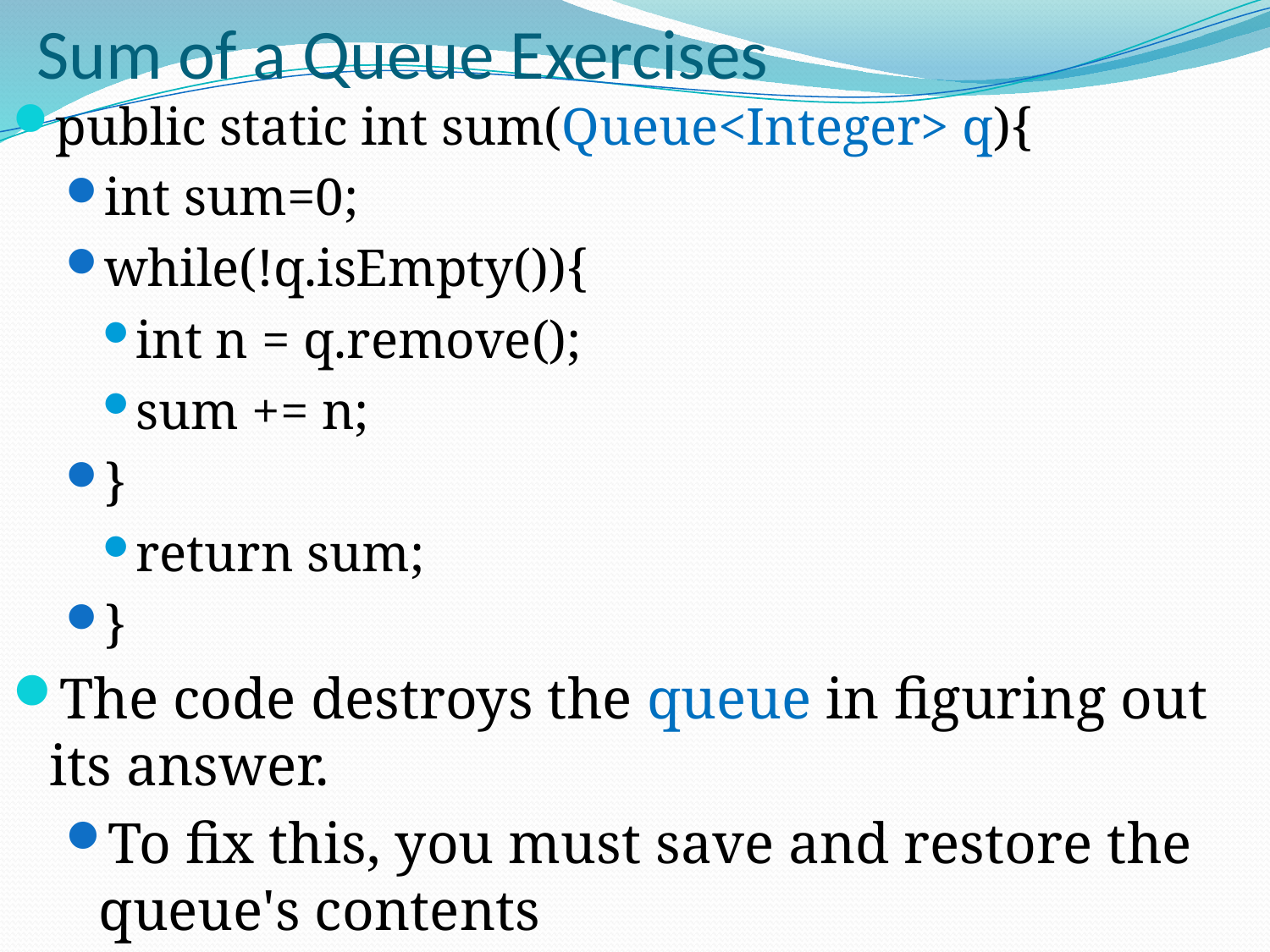

# Sum of a Queue Exercises
public static int sum(Queue<Integer> q){
int sum=0;
while(!q.isEmpty()){
int n = q.remove();
sum += n;
}
return sum;
}
The code destroys the queue in figuring out its answer.
To fix this, you must save and restore the queue's contents